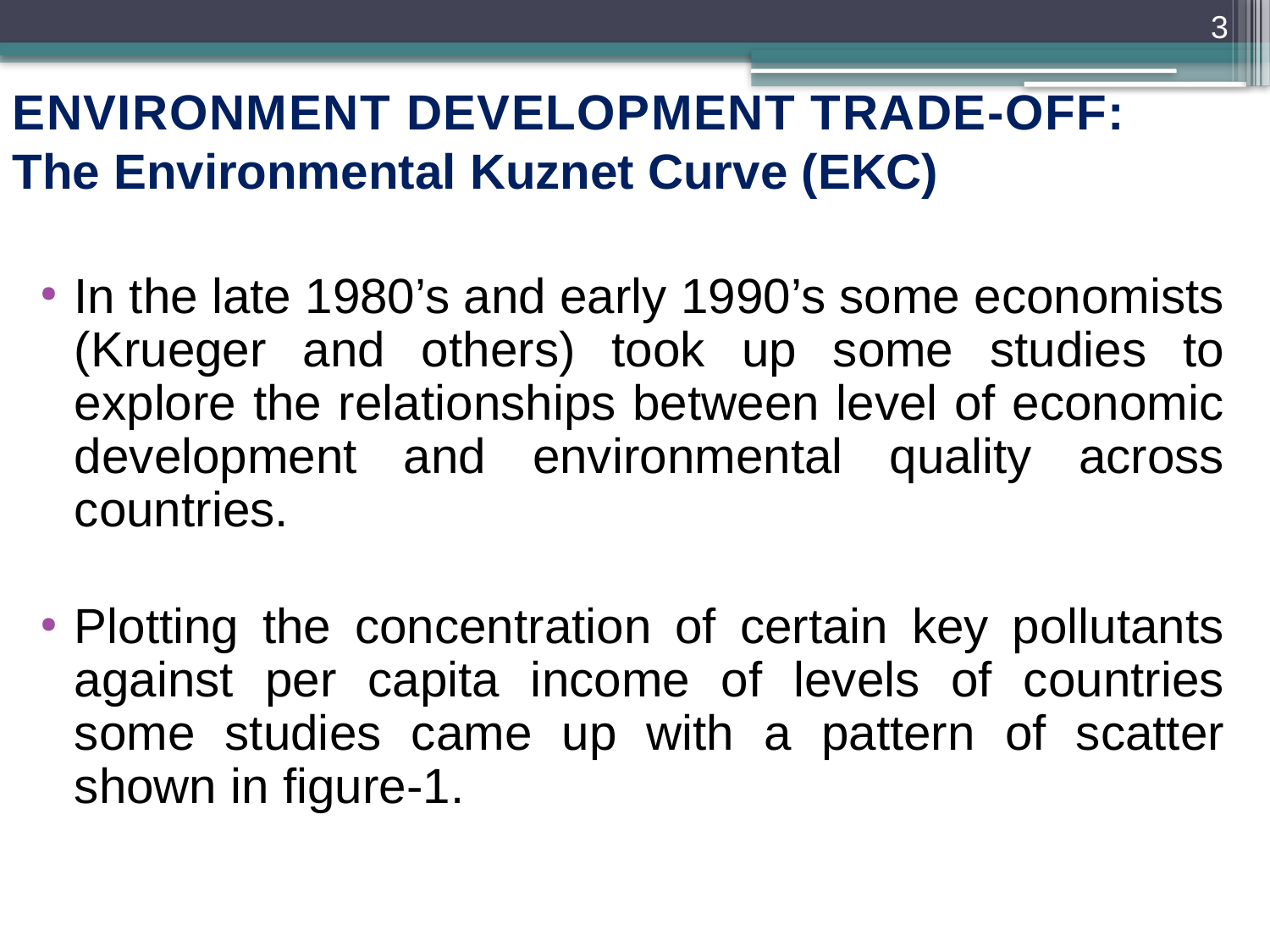

3
ENVIRONMENT DEVELOPMENT TRADE-OFF:
The Environmental Kuznet Curve (EKC)
In the late 1980’s and early 1990’s some economists (Krueger and others) took up some studies to explore the relationships between level of economic development and environmental quality across countries.

Plotting the concentration of certain key pollutants against per capita income of levels of countries some studies came up with a pattern of scatter shown in figure-1.